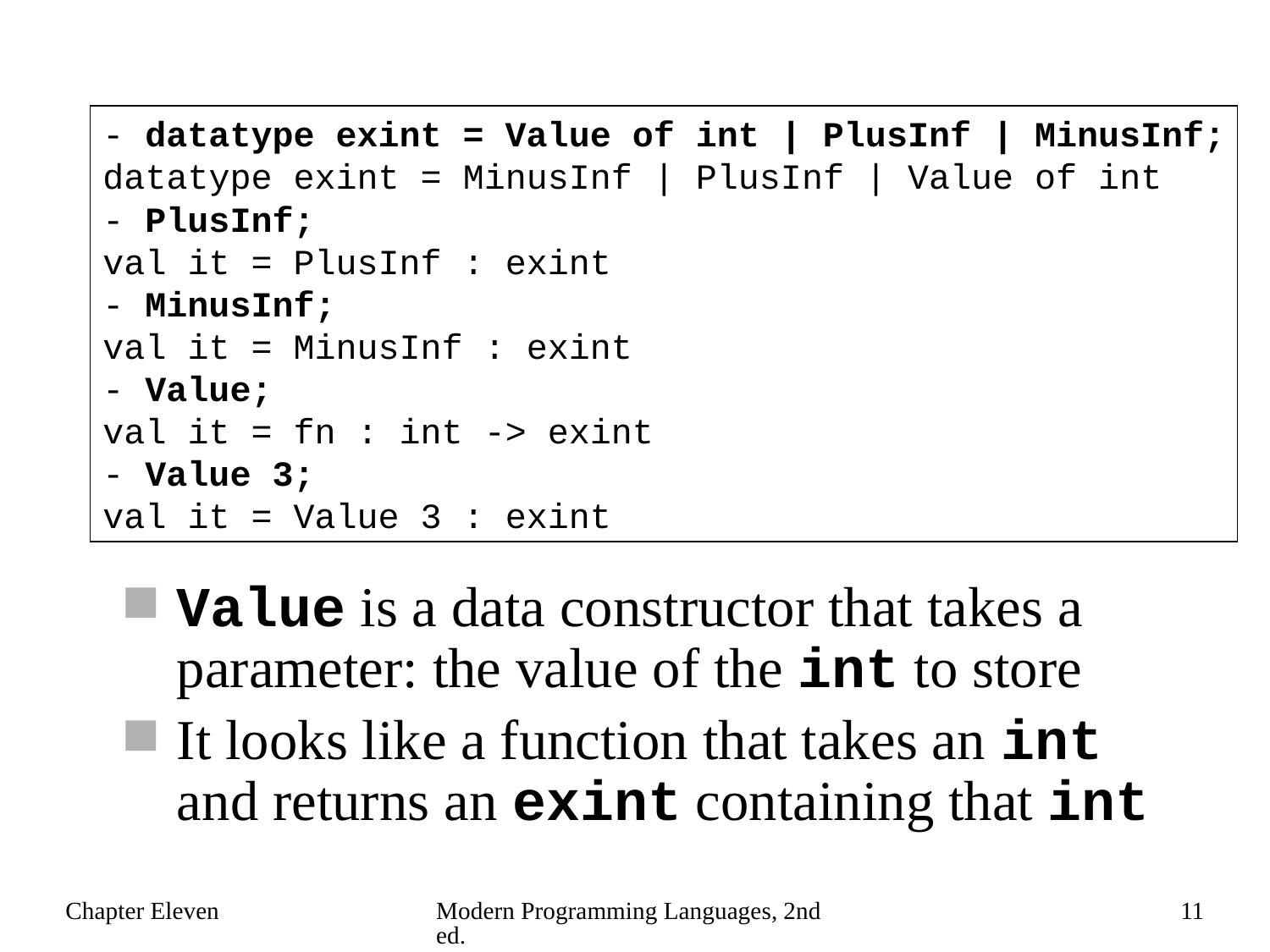

- datatype exint = Value of int | PlusInf | MinusInf;
datatype exint = MinusInf | PlusInf | Value of int
- PlusInf;
val it = PlusInf : exint
- MinusInf;
val it = MinusInf : exint
- Value;
val it = fn : int -> exint
- Value 3;
val it = Value 3 : exint
Value is a data constructor that takes a parameter: the value of the int to store
It looks like a function that takes an int and returns an exint containing that int
Chapter Eleven
Modern Programming Languages, 2nd ed.
11